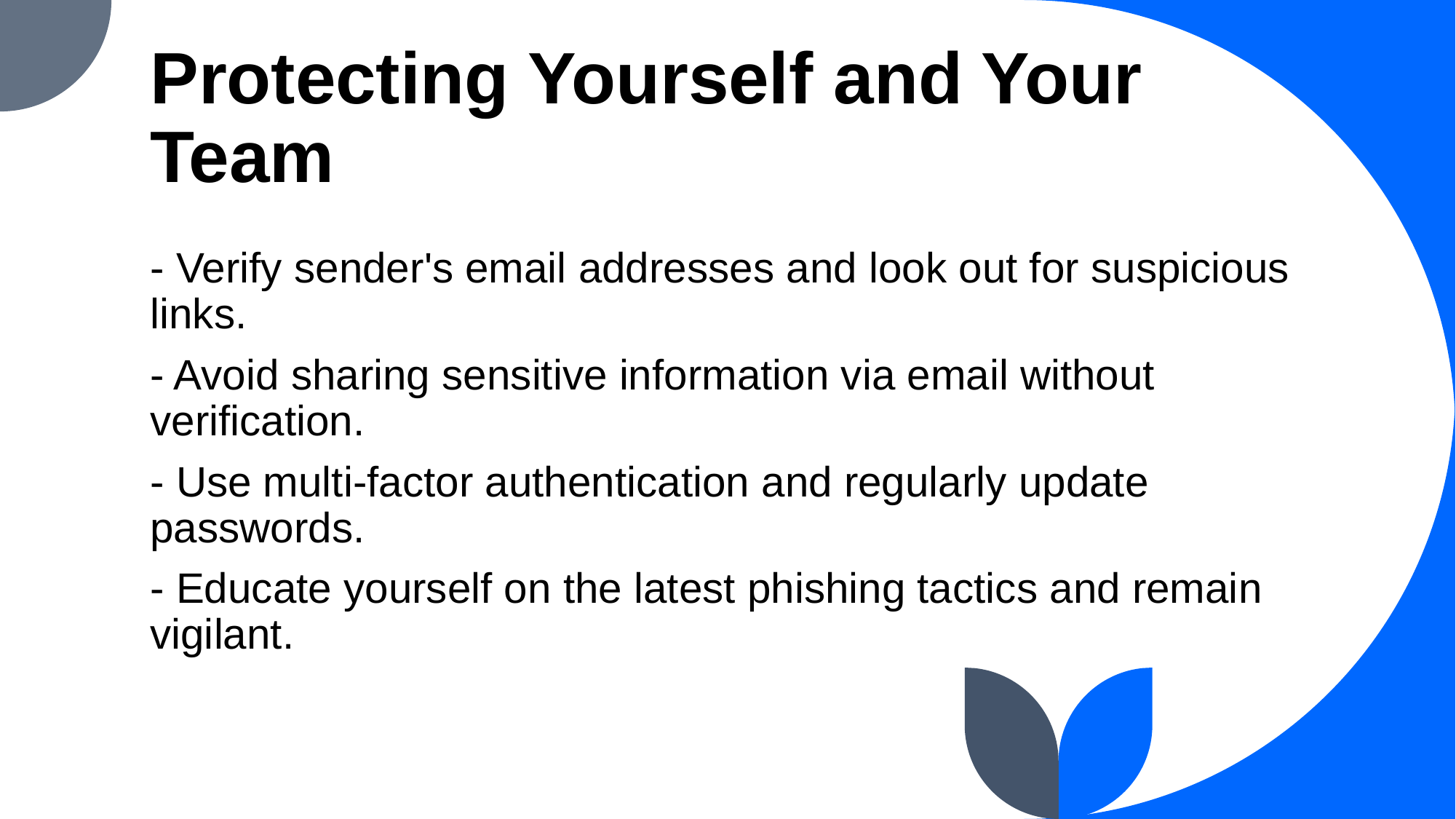

# Protecting Yourself and Your Team
- Verify sender's email addresses and look out for suspicious links.
- Avoid sharing sensitive information via email without verification.
- Use multi-factor authentication and regularly update passwords.
- Educate yourself on the latest phishing tactics and remain vigilant.